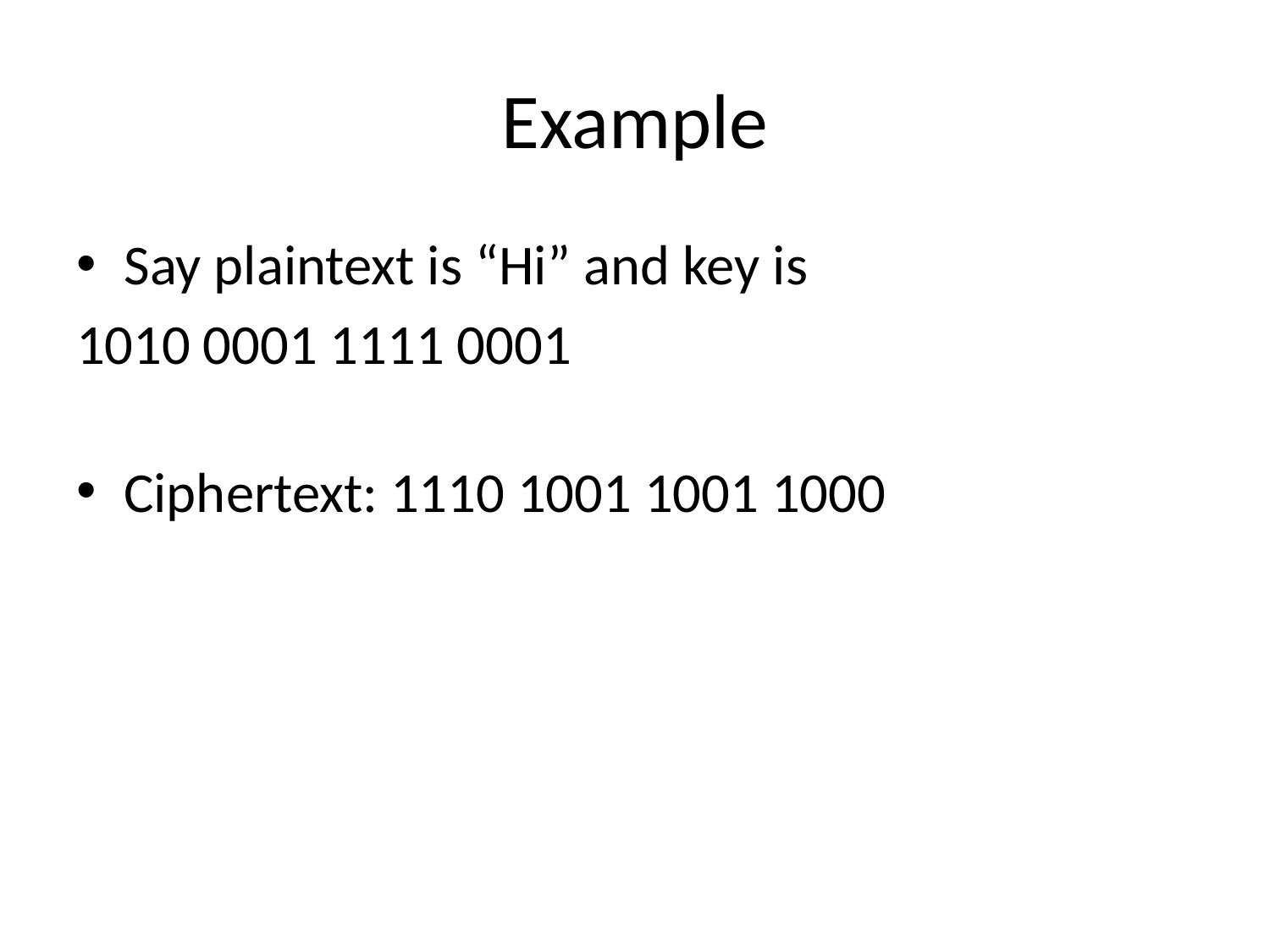

# Example
Say plaintext is “Hi” and key is
1010 0001 1111 0001

Ciphertext: 1110 1001 1001 1000